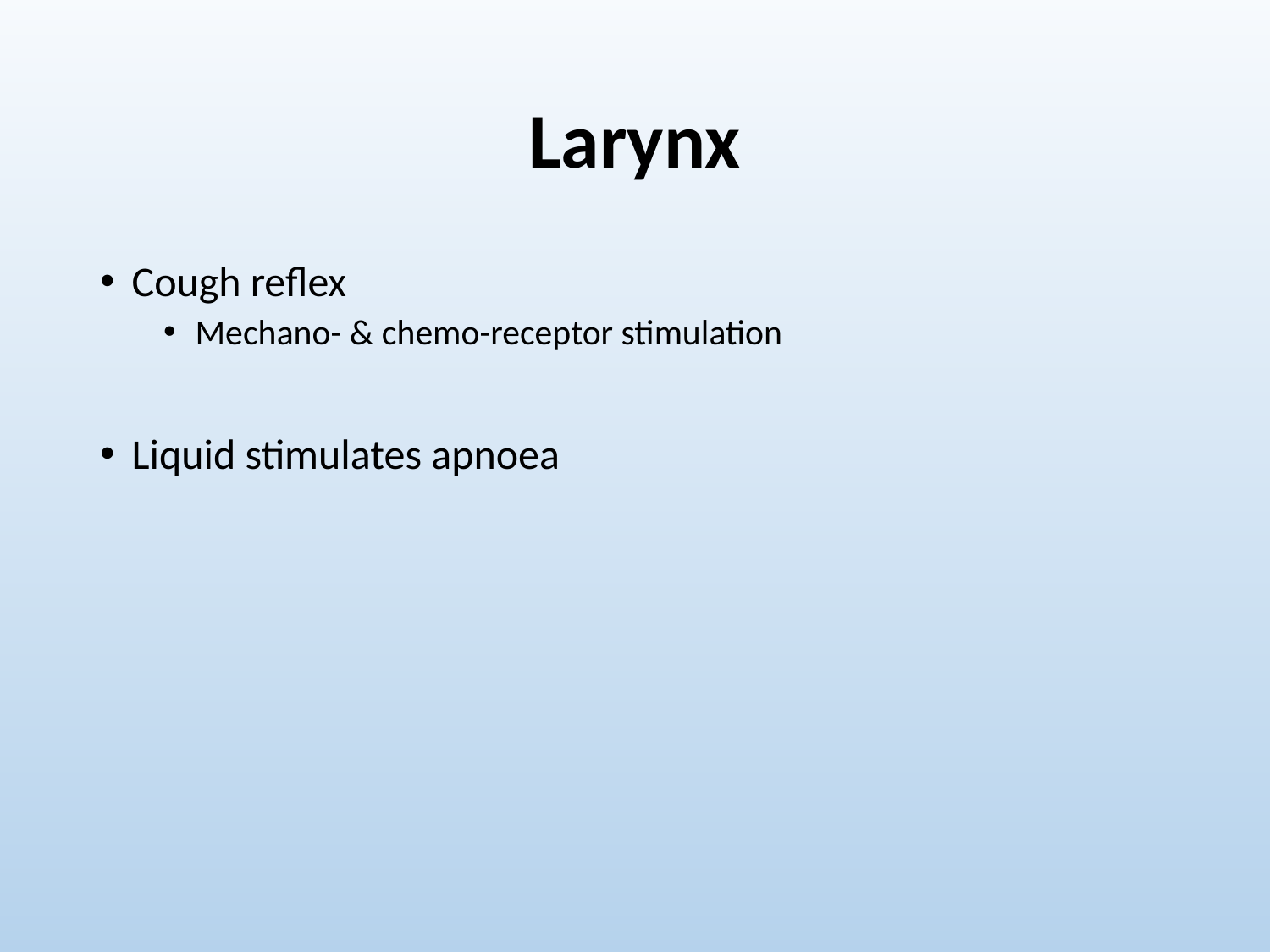

# Larynx
Cough reflex
Mechano- & chemo-receptor stimulation

Liquid stimulates apnoea